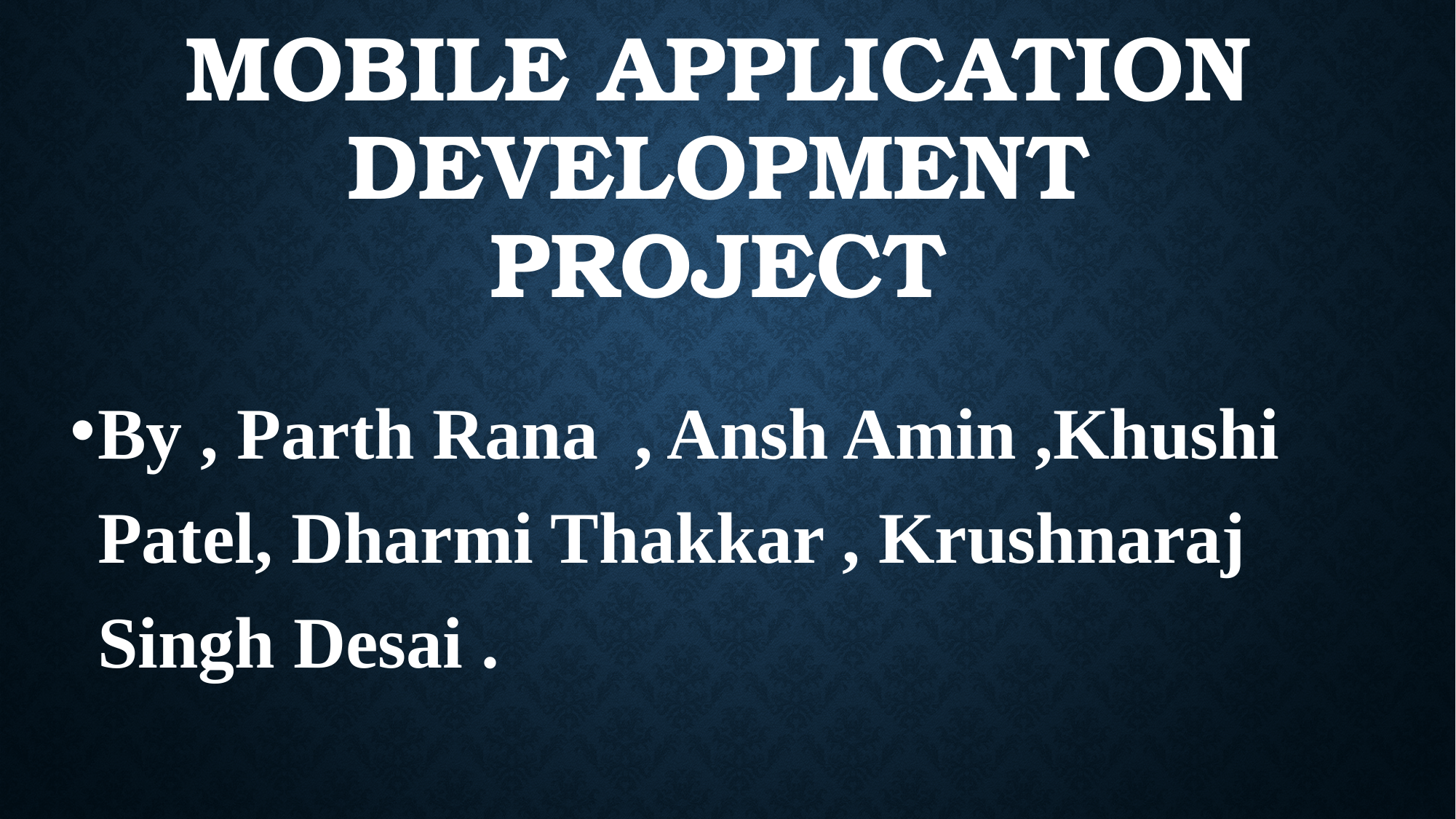

# Mobile Application Development Project

By , Parth Rana  , Ansh Amin ,Khushi Patel, Dharmi Thakkar , Krushnaraj Singh Desai .